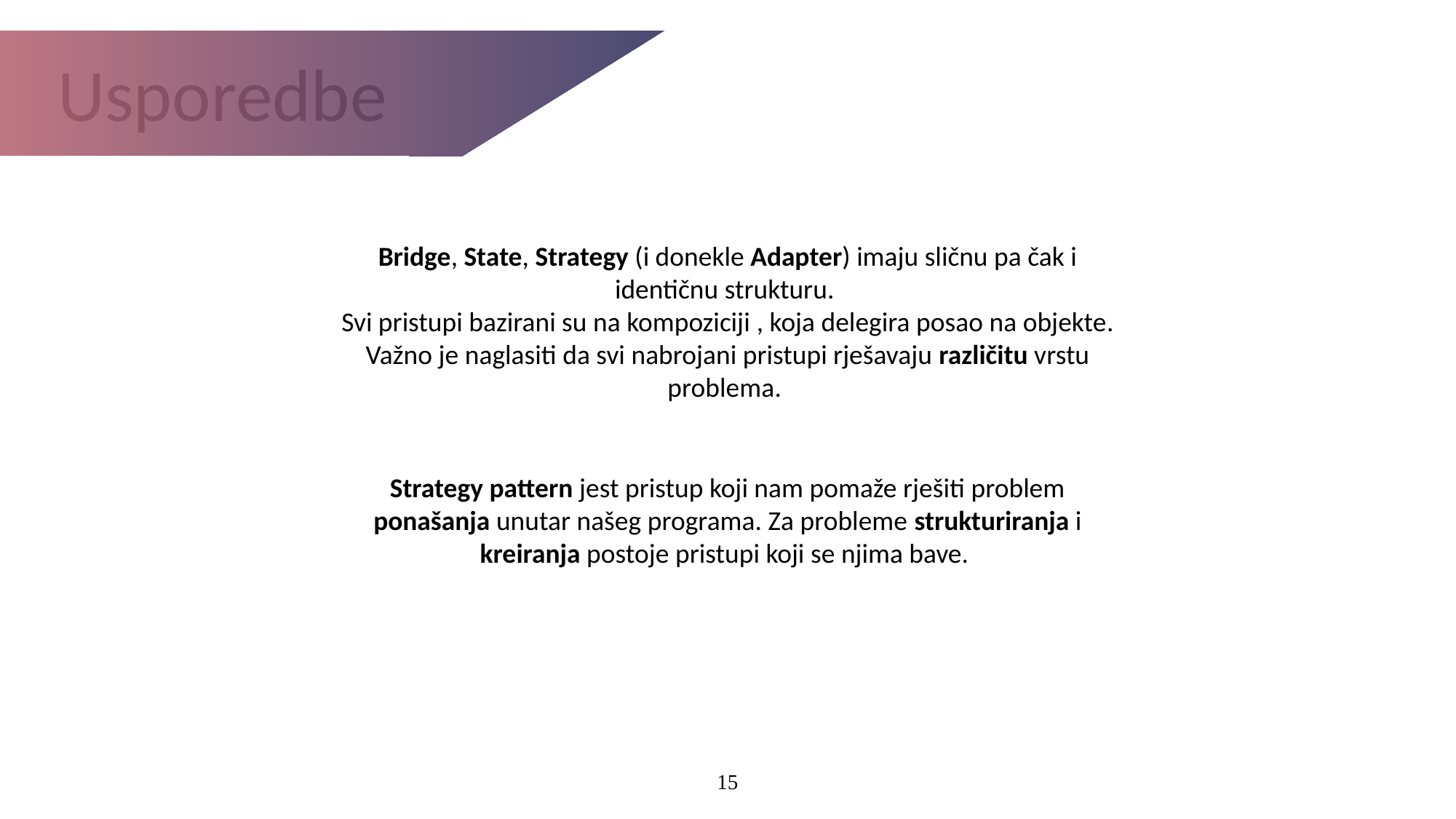

Usporedbe

Bridge, State, Strategy (i donekle Adapter) imaju sličnu pa čak i identičnu strukturu.
Svi pristupi bazirani su na kompoziciji , koja delegira posao na objekte. Važno je naglasiti da svi nabrojani pristupi rješavaju različitu vrstu problema.
Strategy pattern jest pristup koji nam pomaže rješiti problem ponašanja unutar našeg programa. Za probleme strukturiranja i kreiranja postoje pristupi koji se njima bave.
15